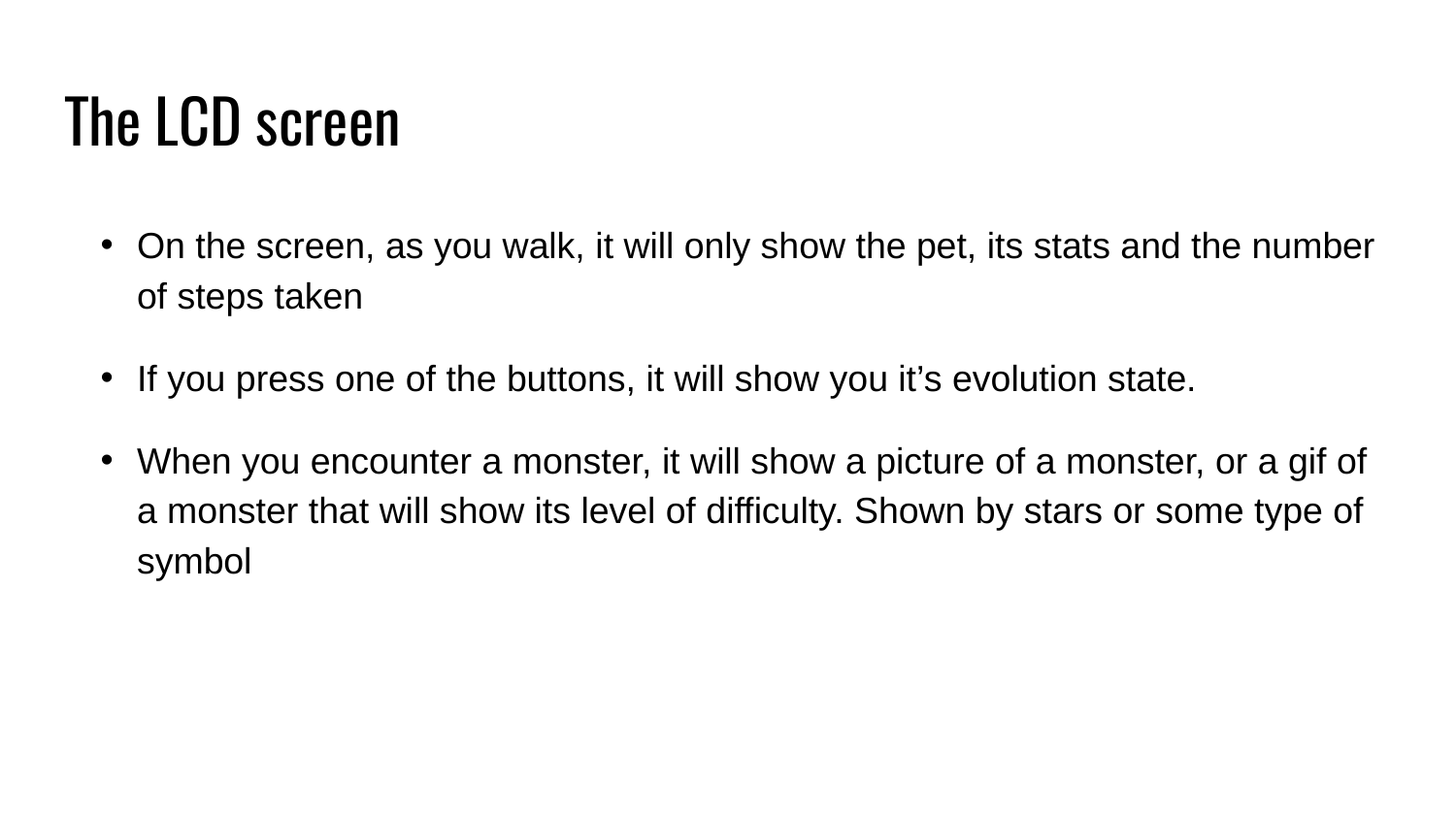

# The LCD screen
On the screen, as you walk, it will only show the pet, its stats and the number of steps taken
If you press one of the buttons, it will show you it’s evolution state.
When you encounter a monster, it will show a picture of a monster, or a gif of a monster that will show its level of difficulty. Shown by stars or some type of symbol